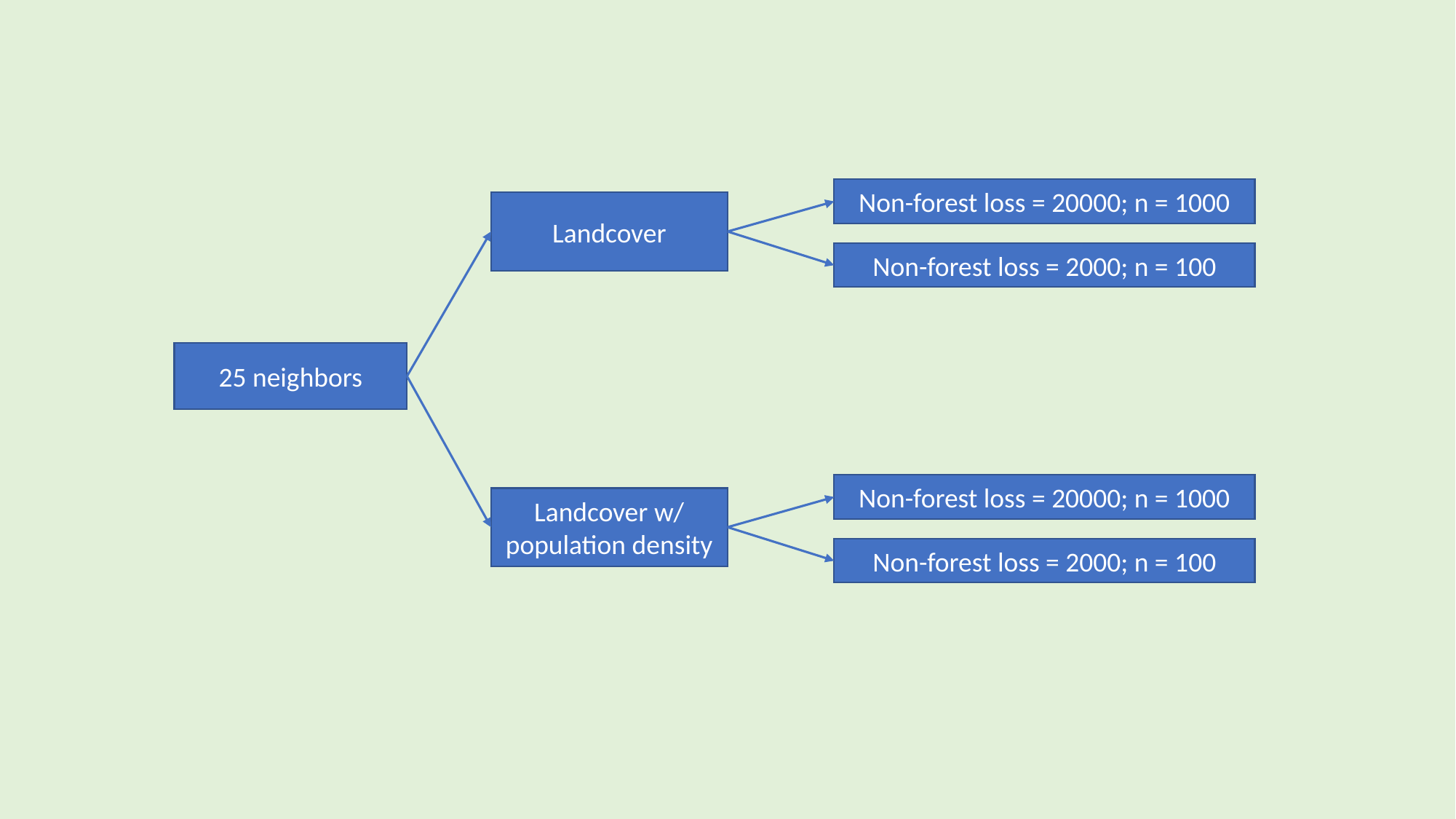

Non-forest loss = 20000; n = 1000
Landcover
Non-forest loss = 2000; n = 100
25 neighbors
Non-forest loss = 20000; n = 1000
Landcover w/ population density
Non-forest loss = 2000; n = 100